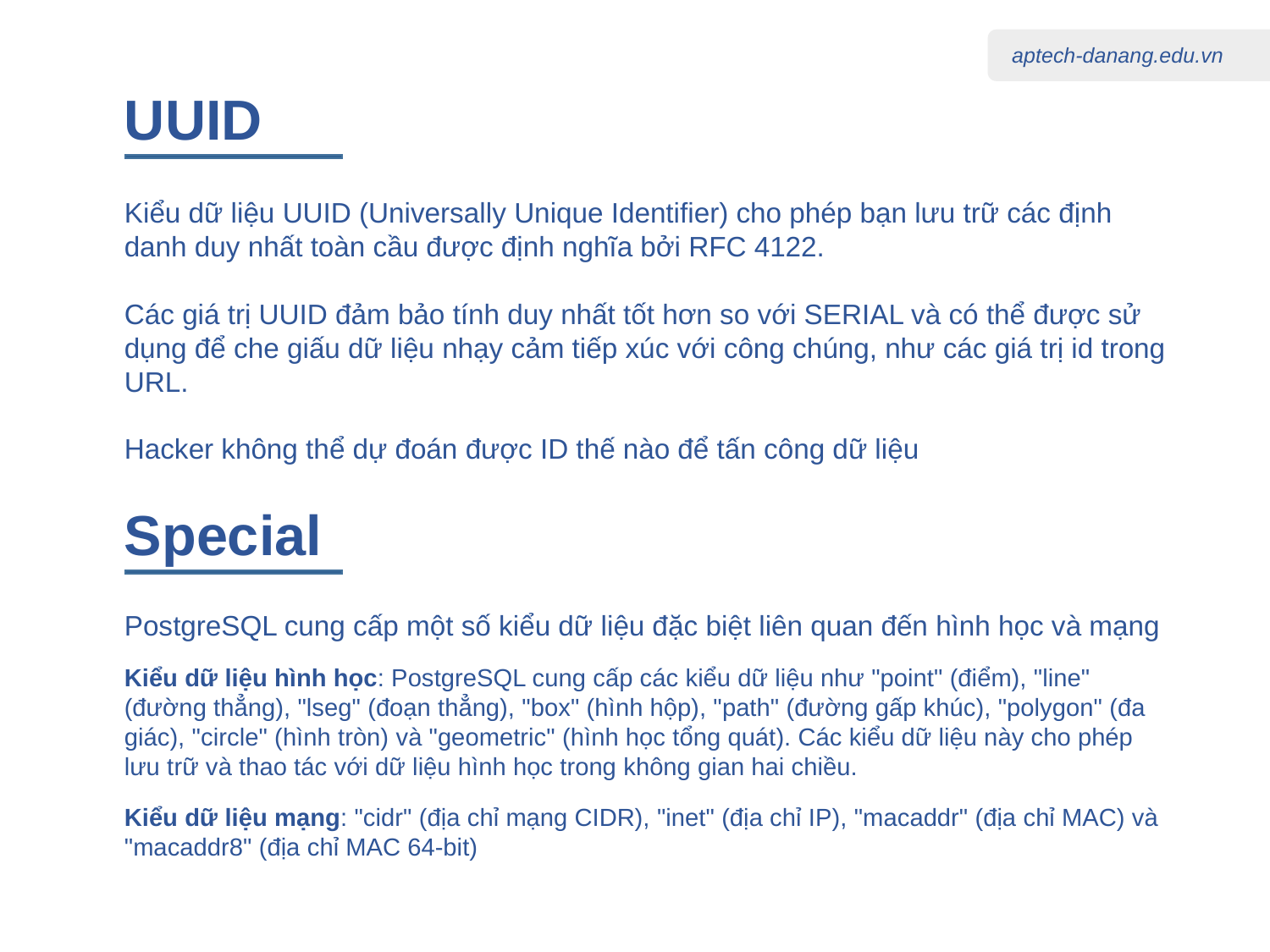

UUID

Kiểu dữ liệu UUID (Universally Unique Identifier) cho phép bạn lưu trữ các định danh duy nhất toàn cầu được định nghĩa bởi RFC 4122.

Các giá trị UUID đảm bảo tính duy nhất tốt hơn so với SERIAL và có thể được sử dụng để che giấu dữ liệu nhạy cảm tiếp xúc với công chúng, như các giá trị id trong URL.

Hacker không thể dự đoán được ID thế nào để tấn công dữ liệu
Special

PostgreSQL cung cấp một số kiểu dữ liệu đặc biệt liên quan đến hình học và mạng
Kiểu dữ liệu hình học: PostgreSQL cung cấp các kiểu dữ liệu như "point" (điểm), "line" (đường thẳng), "lseg" (đoạn thẳng), "box" (hình hộp), "path" (đường gấp khúc), "polygon" (đa giác), "circle" (hình tròn) và "geometric" (hình học tổng quát). Các kiểu dữ liệu này cho phép lưu trữ và thao tác với dữ liệu hình học trong không gian hai chiều.
Kiểu dữ liệu mạng: "cidr" (địa chỉ mạng CIDR), "inet" (địa chỉ IP), "macaddr" (địa chỉ MAC) và "macaddr8" (địa chỉ MAC 64-bit)